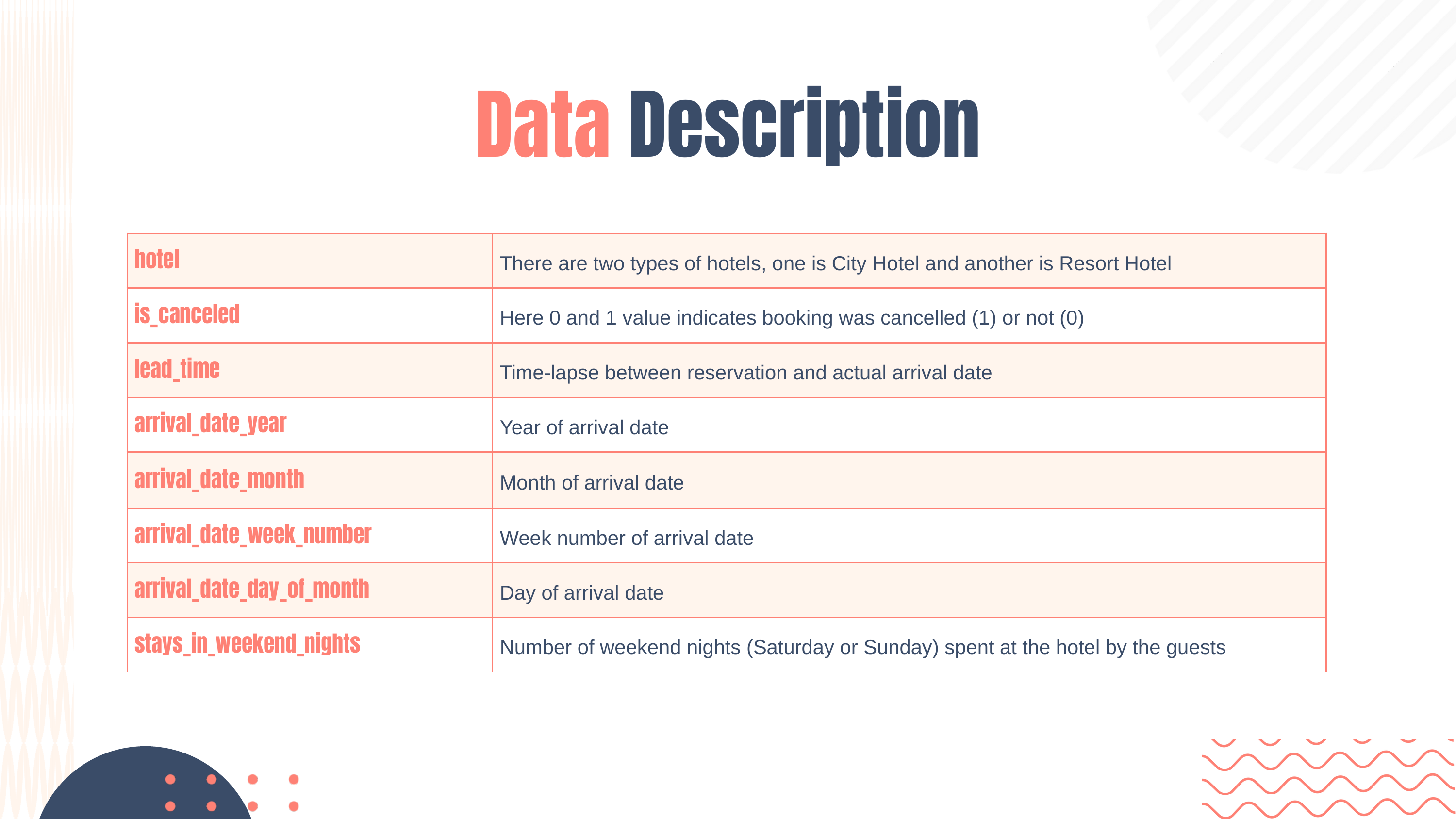

Data Description
| hotel | There are two types of hotels, one is City Hotel and another is Resort Hotel |
| --- | --- |
| is\_canceled | Here 0 and 1 value indicates booking was cancelled (1) or not (0) |
| lead\_time | Time-lapse between reservation and actual arrival date |
| arrival\_date\_year | Year of arrival date |
| arrival\_date\_month | Month of arrival date |
| arrival\_date\_week\_number | Week number of arrival date |
| arrival\_date\_day\_of\_month | Day of arrival date |
| stays\_in\_weekend\_nights | Number of weekend nights (Saturday or Sunday) spent at the hotel by the guests |